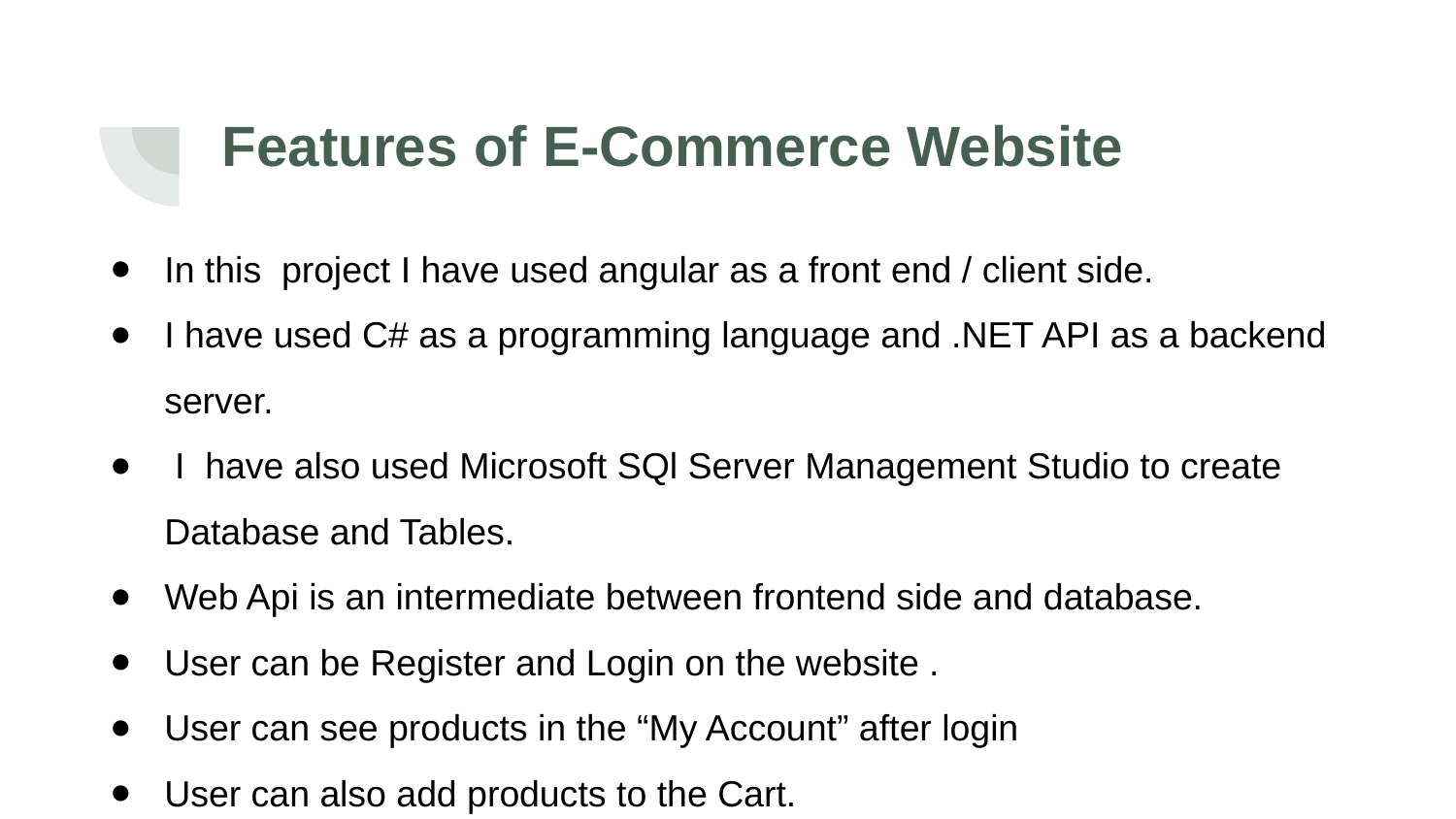

# Features of E-Commerce Website
In this  project I have used angular as a front end / client side.
I have used C# as a programming language and .NET API as a backend server.
 I  have also used Microsoft SQl Server Management Studio to create    Database and Tables.
Web Api is an intermediate between frontend side and database.
User can be Register and Login on the website .
User can see products in the “My Account” after login
User can also add products to the Cart.